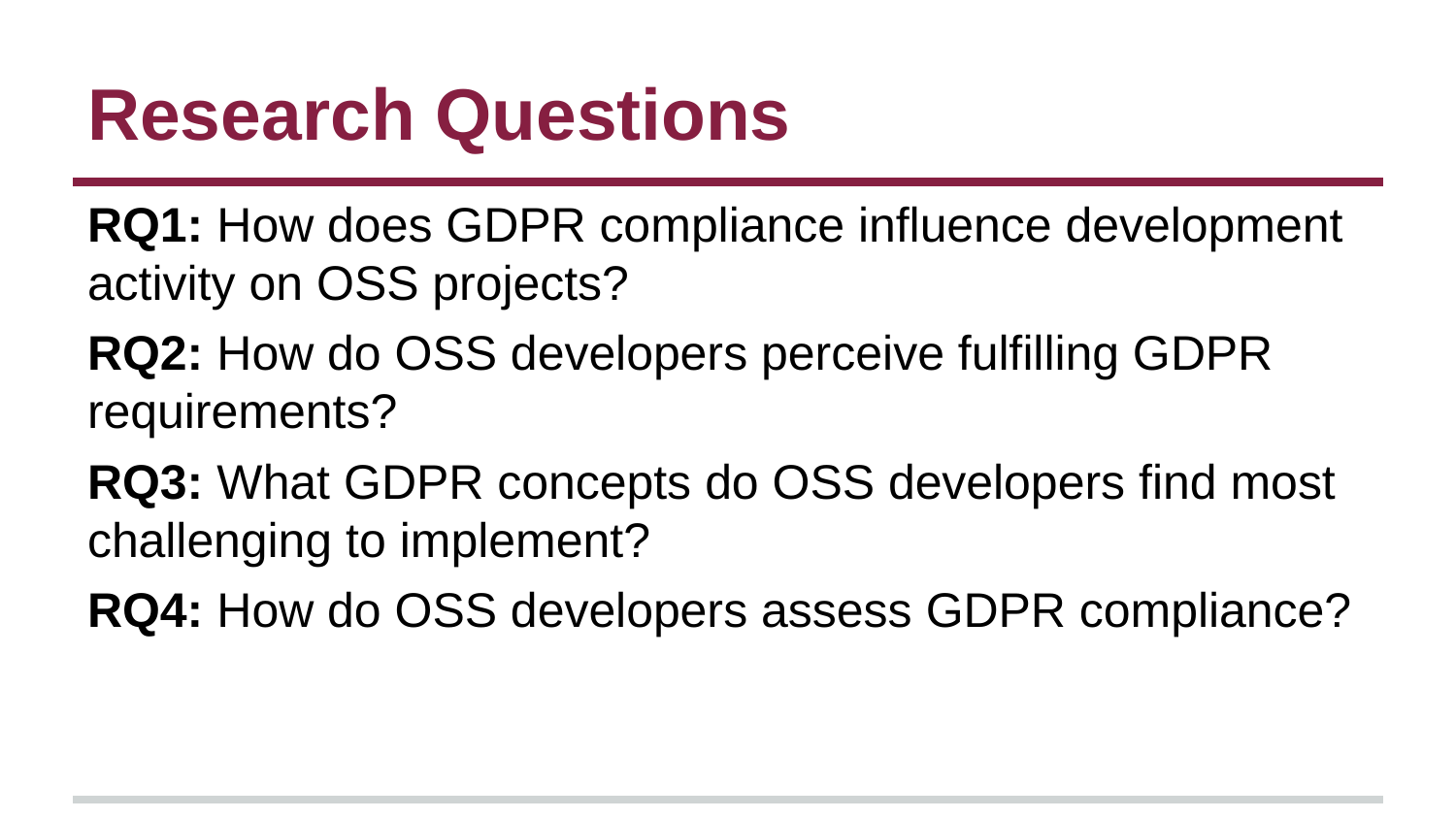

# Research Questions
RQ1: How does GDPR compliance influence development activity on OSS projects?
RQ2: How do OSS developers perceive fulfilling GDPR requirements?
RQ3: What GDPR concepts do OSS developers find most challenging to implement?
RQ4: How do OSS developers assess GDPR compliance?